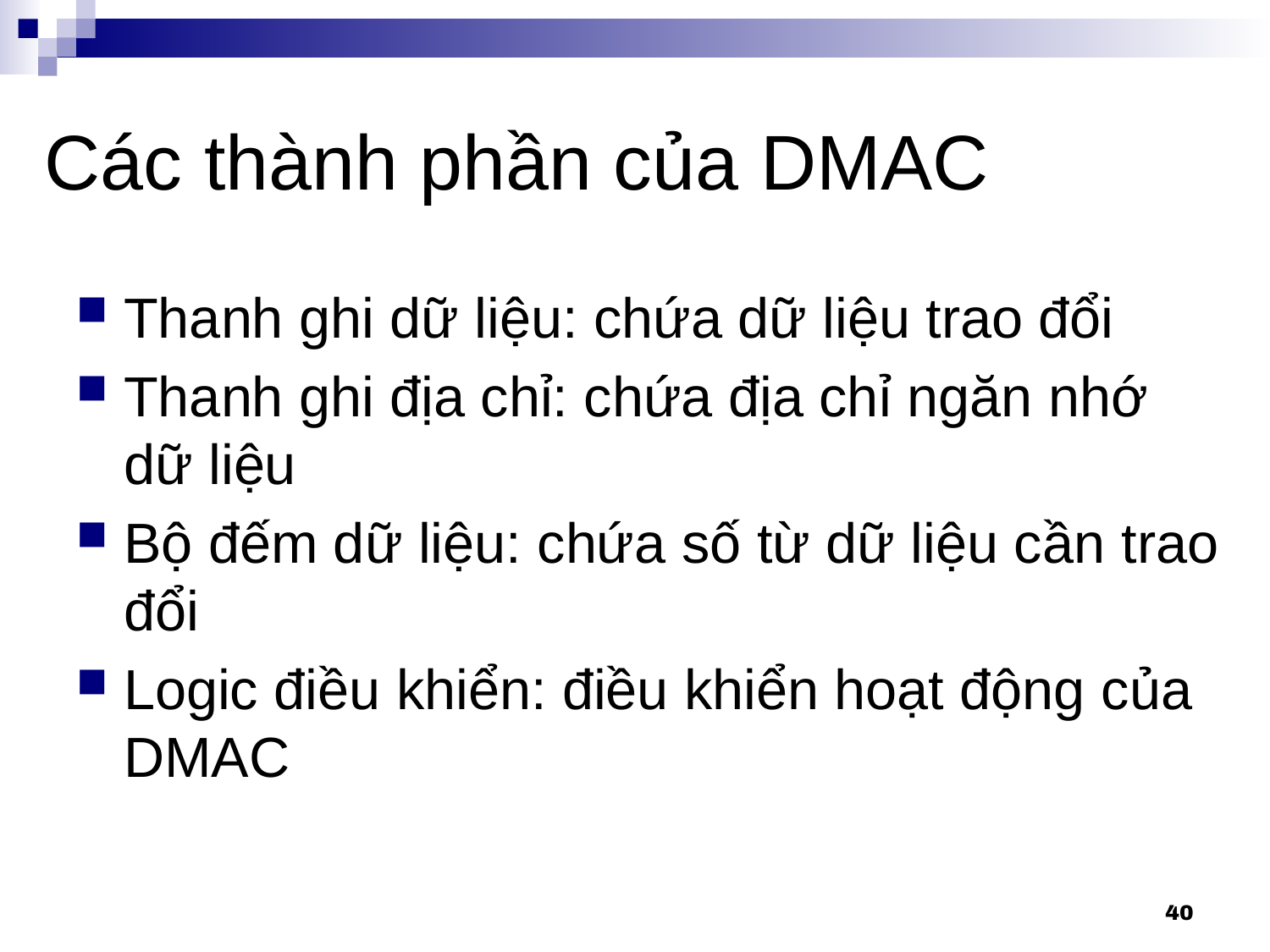

# Các thành phần của DMAC
Thanh ghi dữ liệu: chứa dữ liệu trao đổi
Thanh ghi địa chỉ: chứa địa chỉ ngăn nhớ dữ liệu
Bộ đếm dữ liệu: chứa số từ dữ liệu cần trao đổi
Logic điều khiển: điều khiển hoạt động của DMAC
40